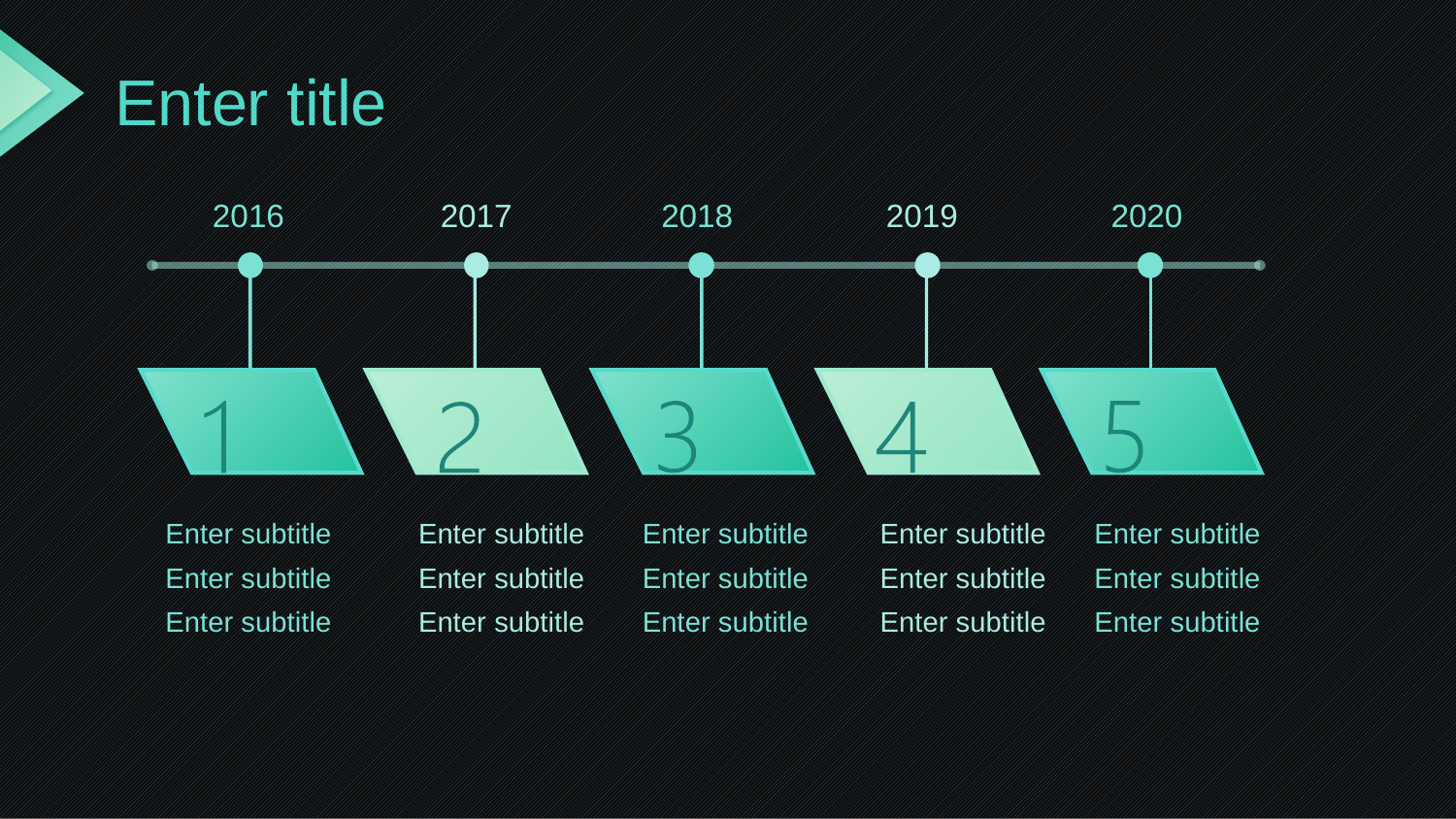

# Enter title
2016
2017
2018
2019
2020

Enter subtitle
Enter subtitle
Enter subtitle
Enter subtitle
Enter subtitle
Enter subtitle
Enter subtitle
Enter subtitle
Enter subtitle
Enter subtitle
Enter subtitle
Enter subtitle
Enter subtitle
Enter subtitle
Enter subtitle